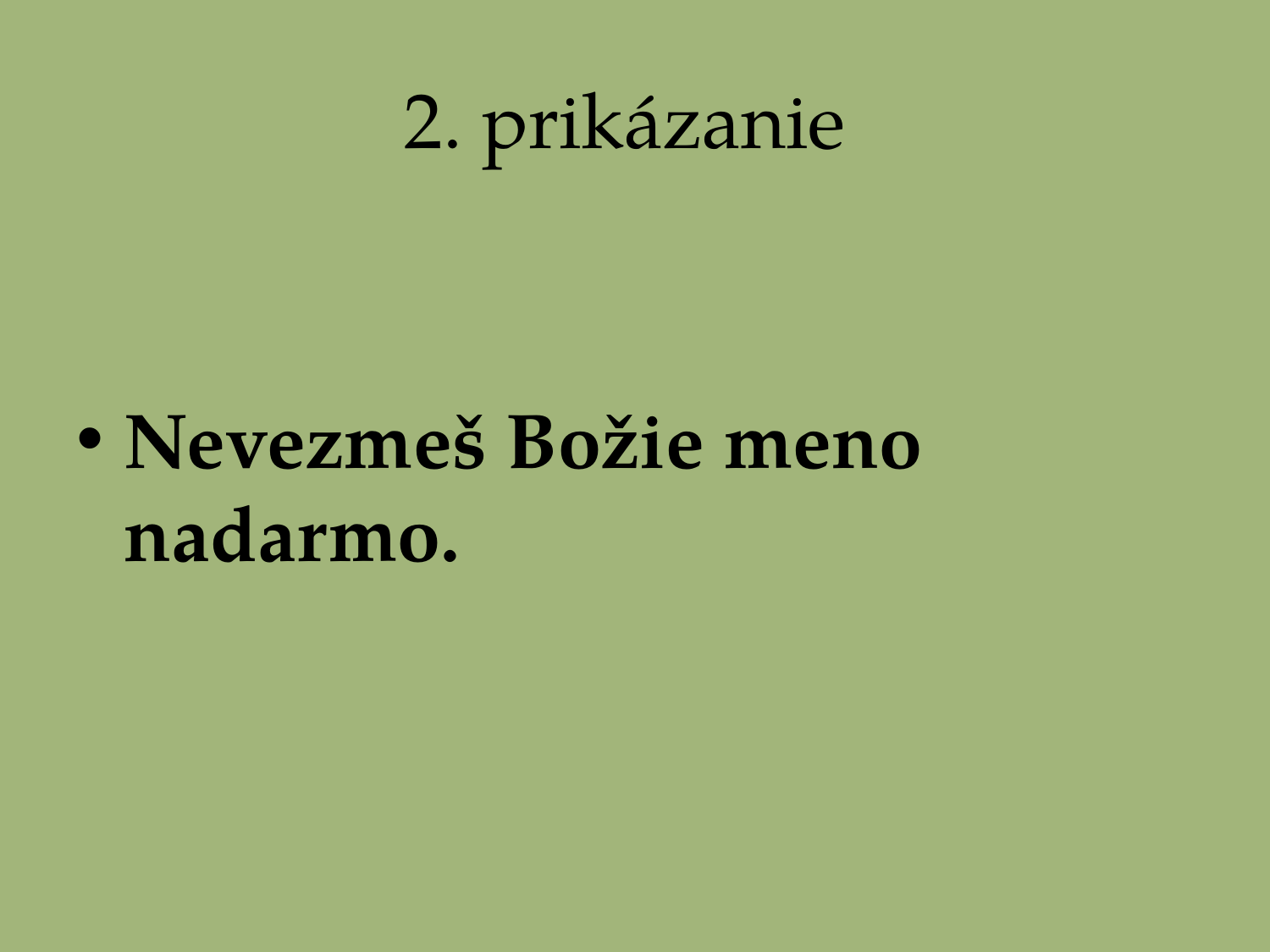

# 2. prikázanie

Nevezmeš Božie meno nadarmo.